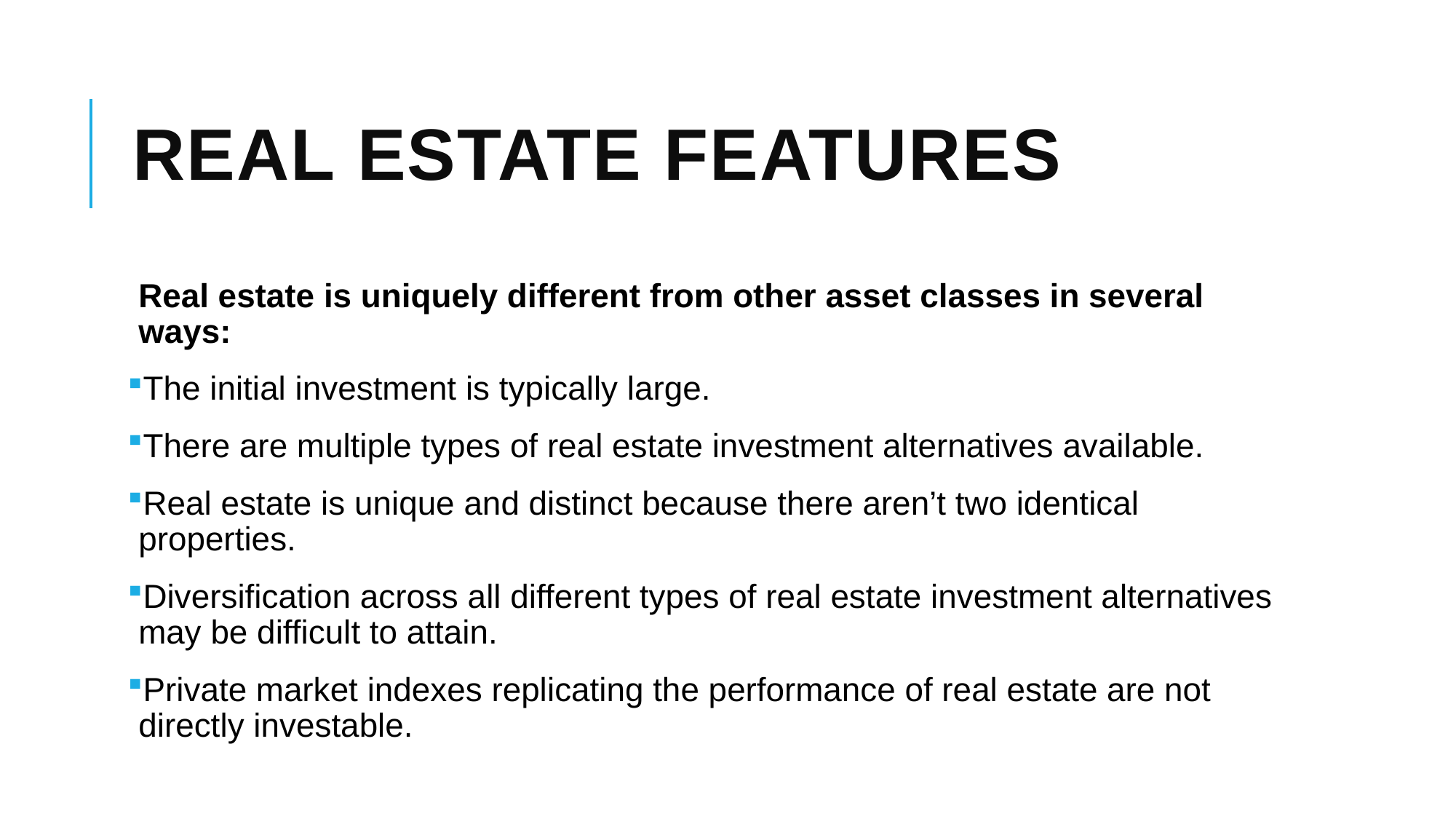

# Real estate features
Real estate is uniquely different from other asset classes in several ways:
The initial investment is typically large.
There are multiple types of real estate investment alternatives available.
Real estate is unique and distinct because there aren’t two identical properties.
Diversification across all different types of real estate investment alternatives may be difficult to attain.
Private market indexes replicating the performance of real estate are not directly investable.